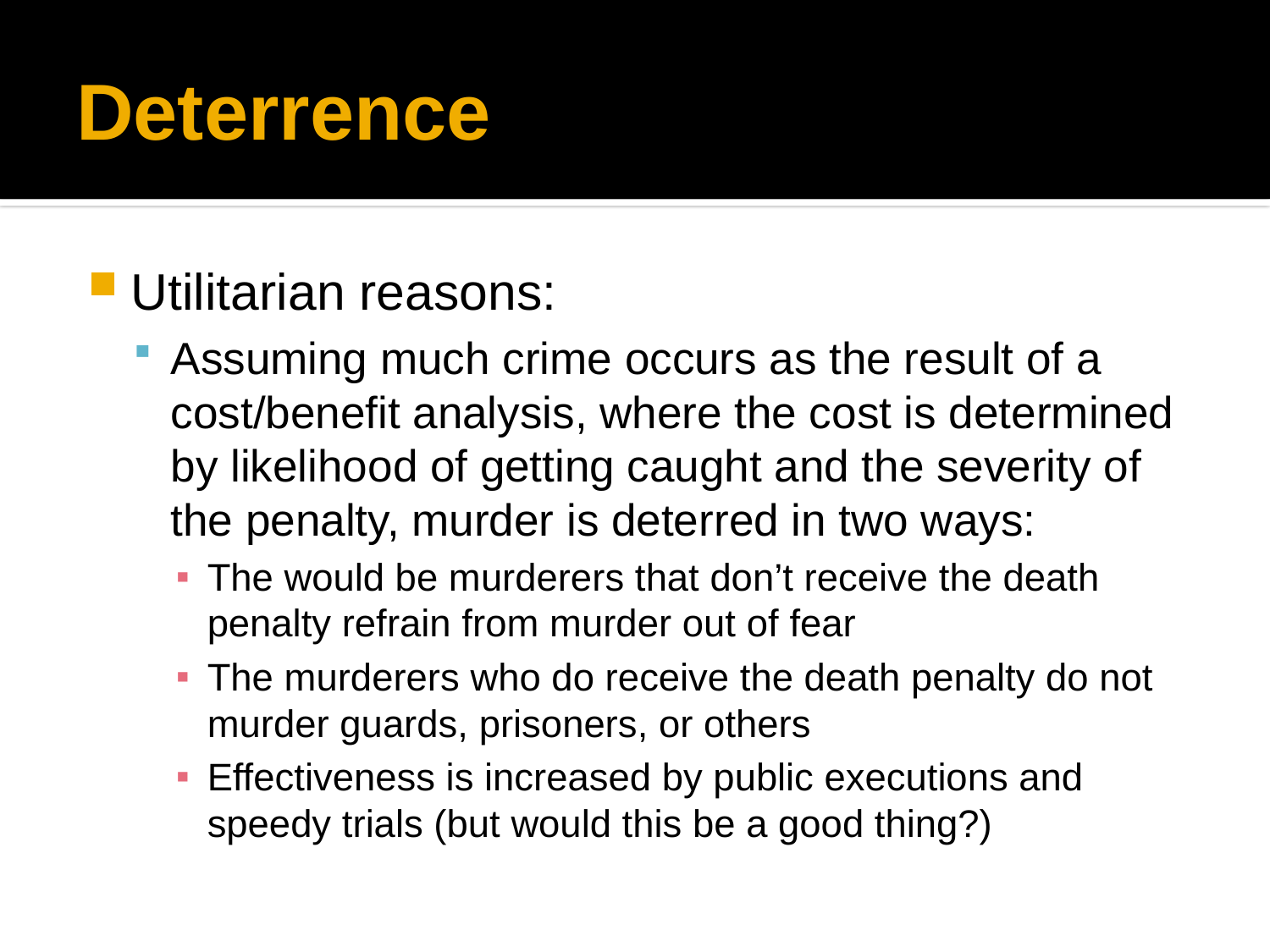

# Deterrence
Utilitarian reasons:
Assuming much crime occurs as the result of a cost/benefit analysis, where the cost is determined by likelihood of getting caught and the severity of the penalty, murder is deterred in two ways:
The would be murderers that don’t receive the death penalty refrain from murder out of fear
The murderers who do receive the death penalty do not murder guards, prisoners, or others
Effectiveness is increased by public executions and speedy trials (but would this be a good thing?)